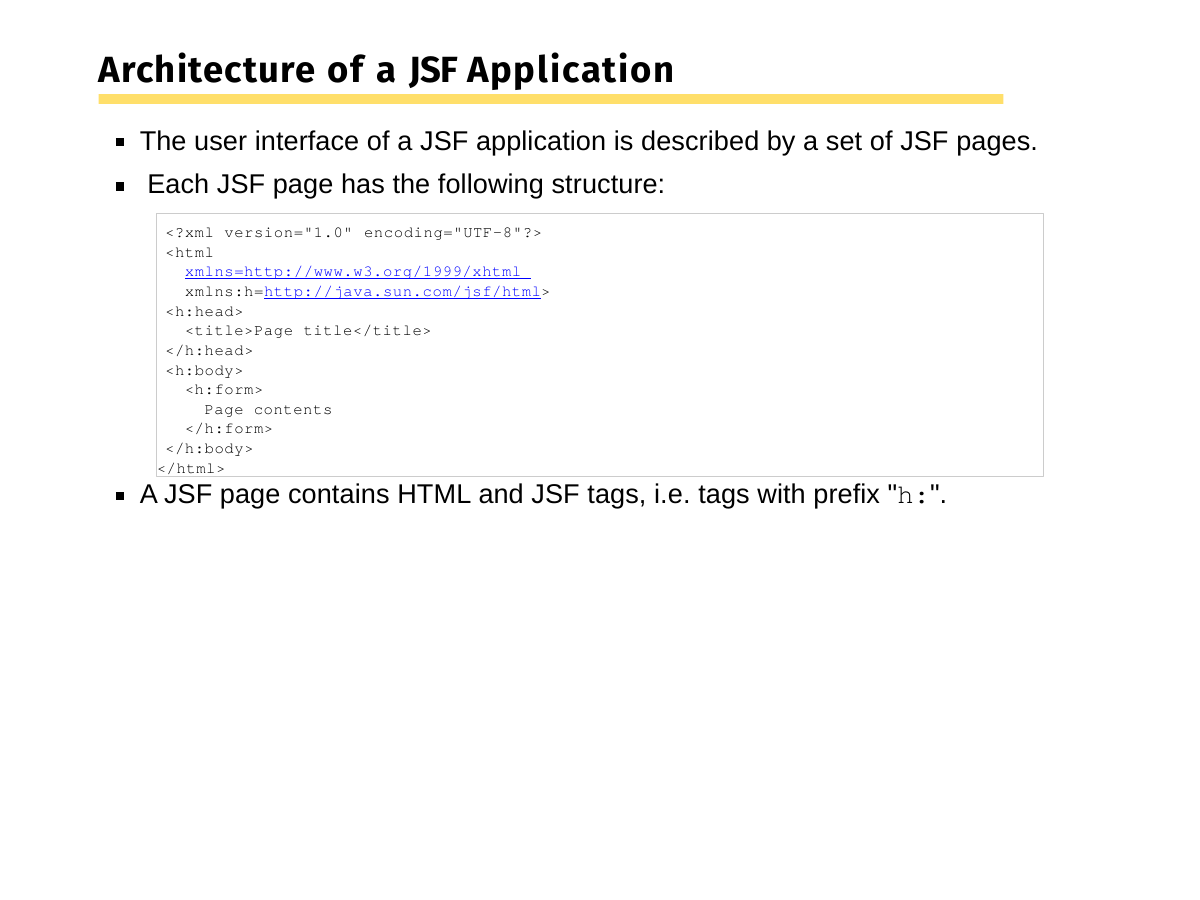

# Architecture of a JSF Application
The user interface of a JSF application is described by a set of JSF pages.  Each JSF page has the following structure:

<?xml version="1.0" encoding="UTF-8"?>
<html xmlns=http://www.w3.org/1999/xhtml  xmlns:h=http://java.sun.com/jsf/html>
<h:head>
<title>Page title</title>
</h:head>
<h:body>
<h:form>
Page contents
</h:form>
</h:body>
</html>
A JSF page contains HTML and JSF tags, i.e. tags with prefix "h:".